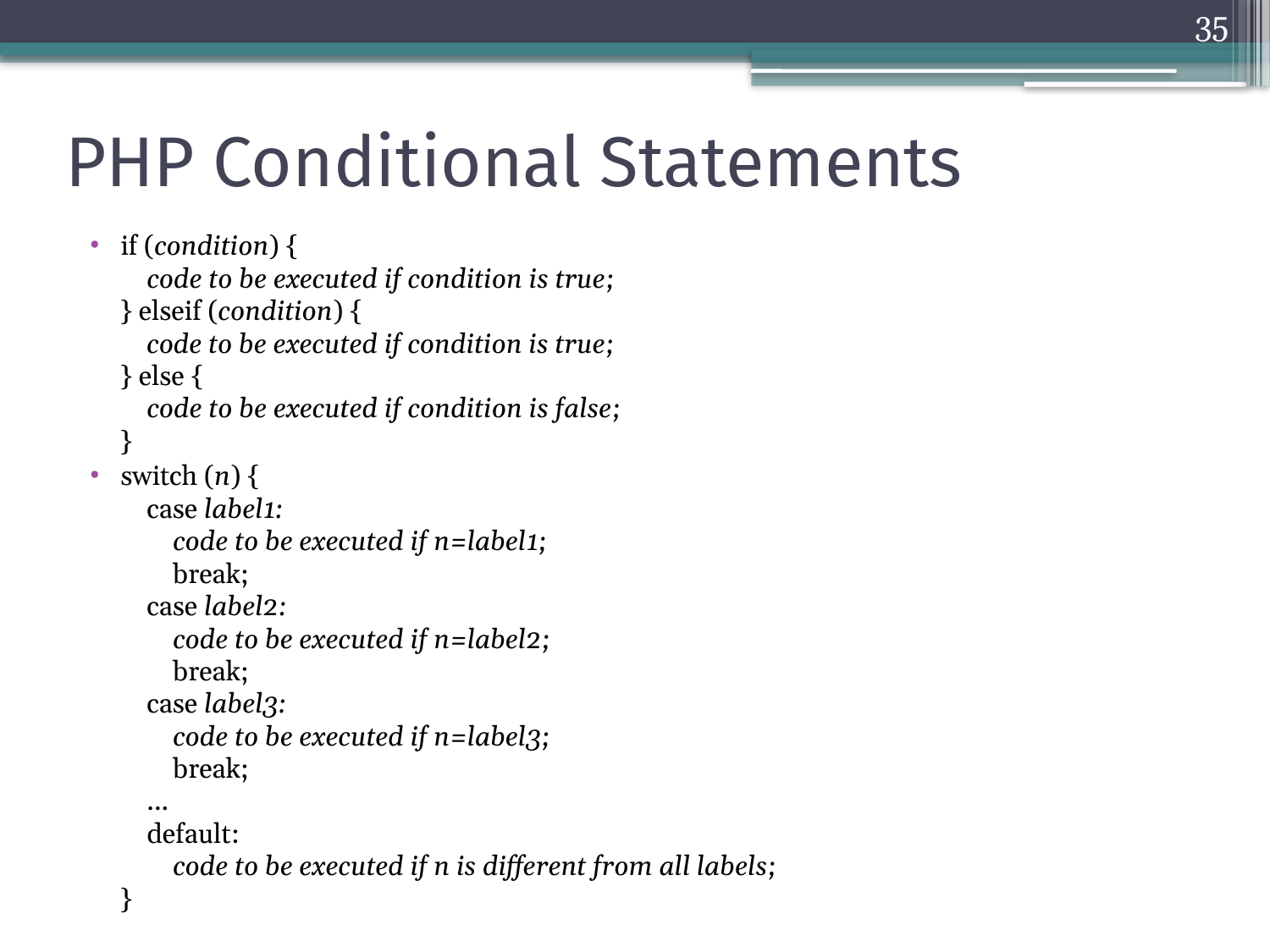

35
# PHP Conditional Statements
if (condition) {
    code to be executed if condition is true;
} elseif (condition) {
    code to be executed if condition is true;
} else {
    code to be executed if condition is false;
}
switch (n) {
    case label1:
        code to be executed if n=label1;
        break;
    case label2:
        code to be executed if n=label2;
        break;
    case label3:
        code to be executed if n=label3;
        break;
    ...
    default:
        code to be executed if n is different from all labels;
}